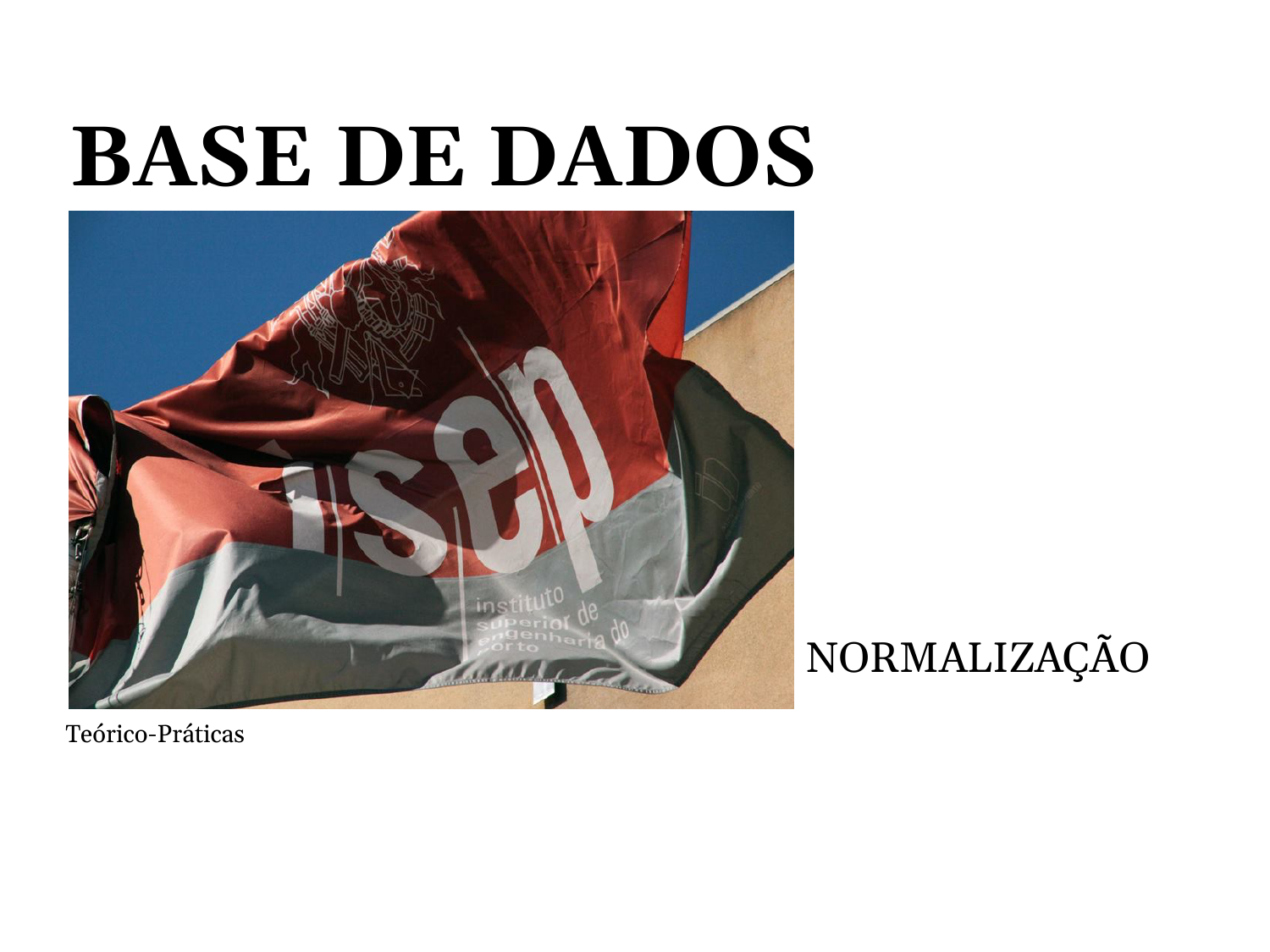

# BASE DE DADOS
BASE DE DADOS
NORMALIZAÇÃO
Teórico-Práticas